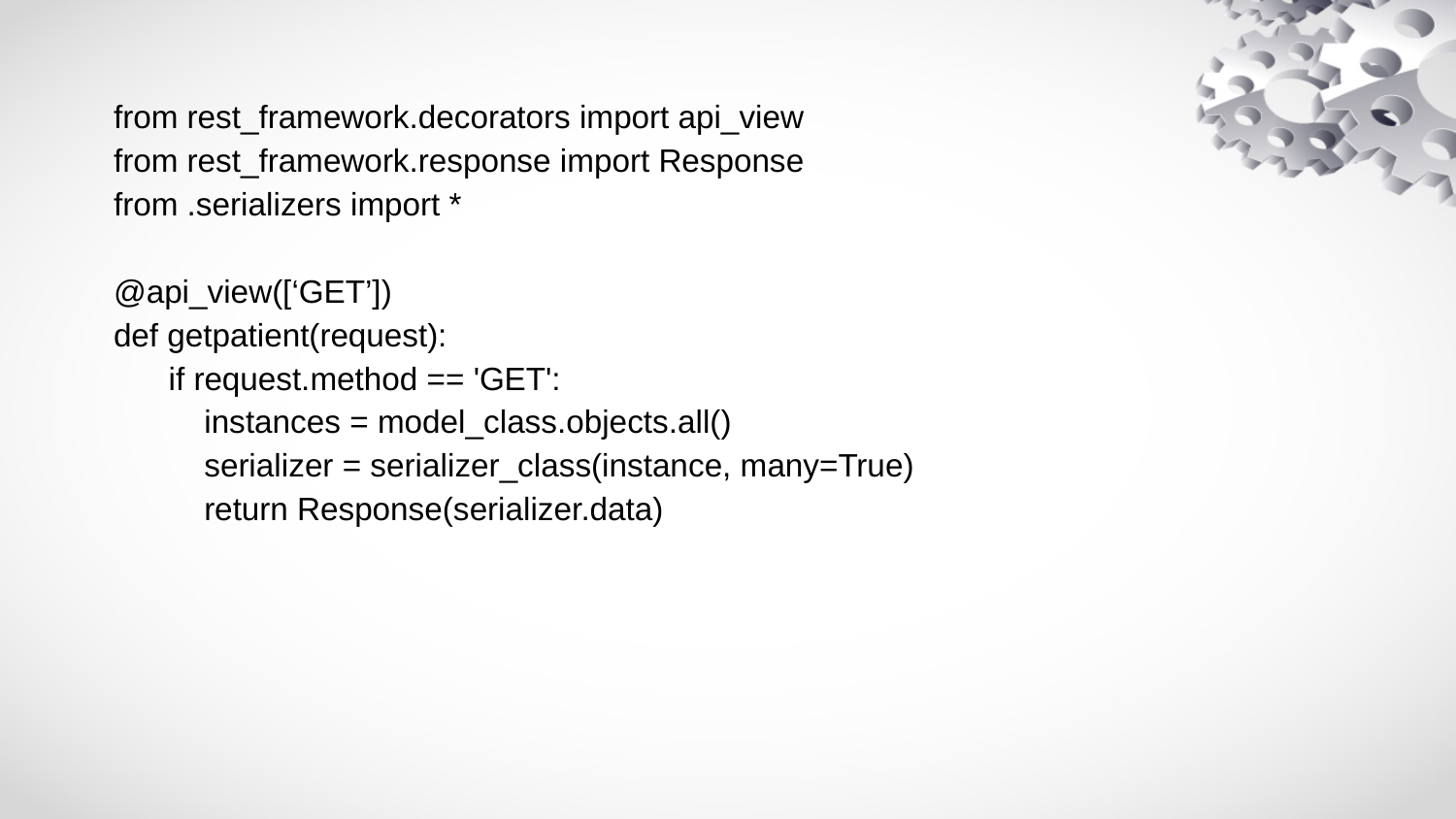

from rest_framework.decorators import api_view
from rest_framework.response import Response
from .serializers import *

@api_view([‘GET’])
def getpatient(request):
if request.method == 'GET':
    instances = model_class.objects.all()
    serializer = serializer_class(instance, many=True)
    return Response(serializer.data)